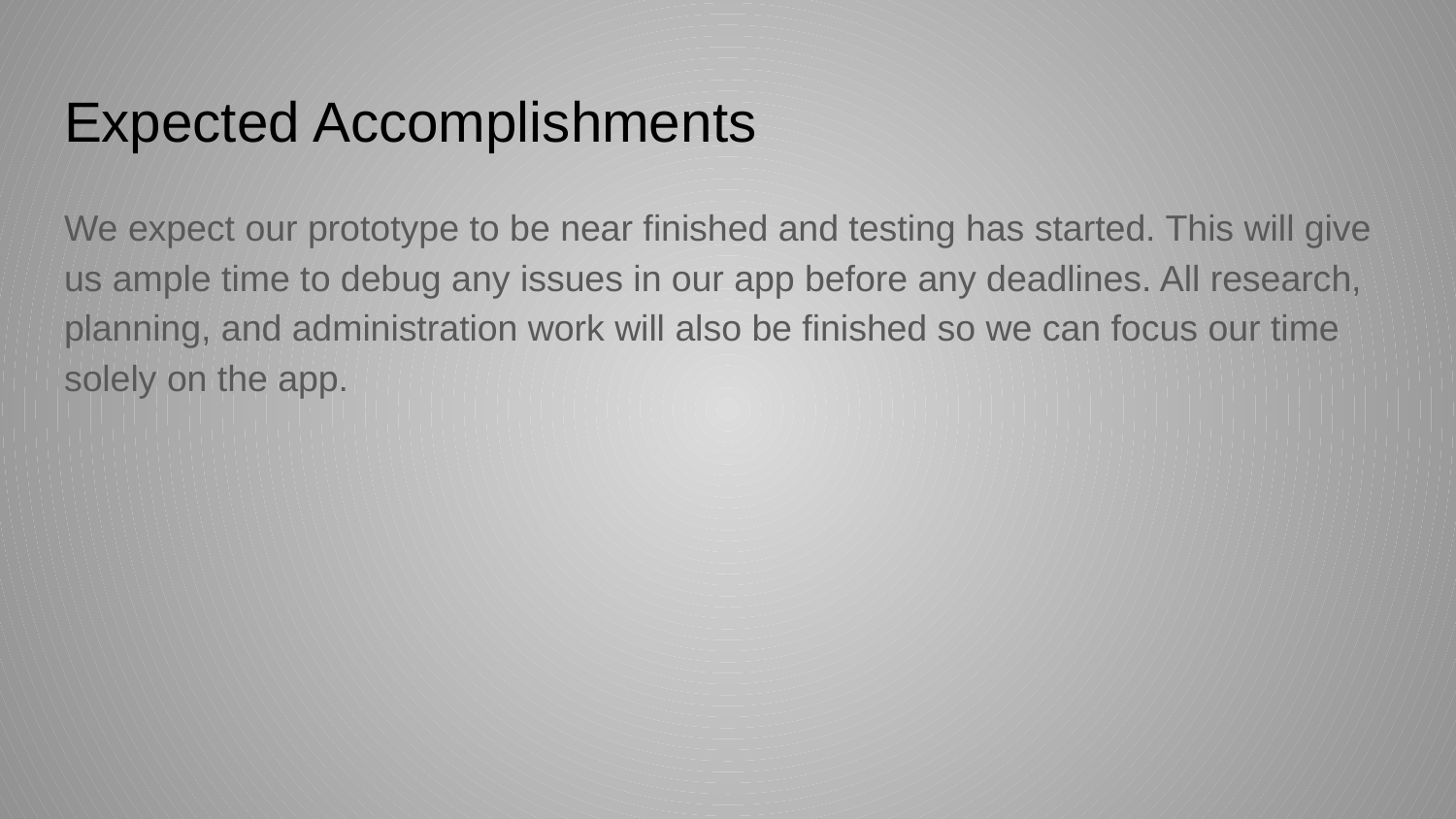

# Expected Accomplishments
We expect our prototype to be near finished and testing has started. This will give us ample time to debug any issues in our app before any deadlines. All research, planning, and administration work will also be finished so we can focus our time solely on the app.